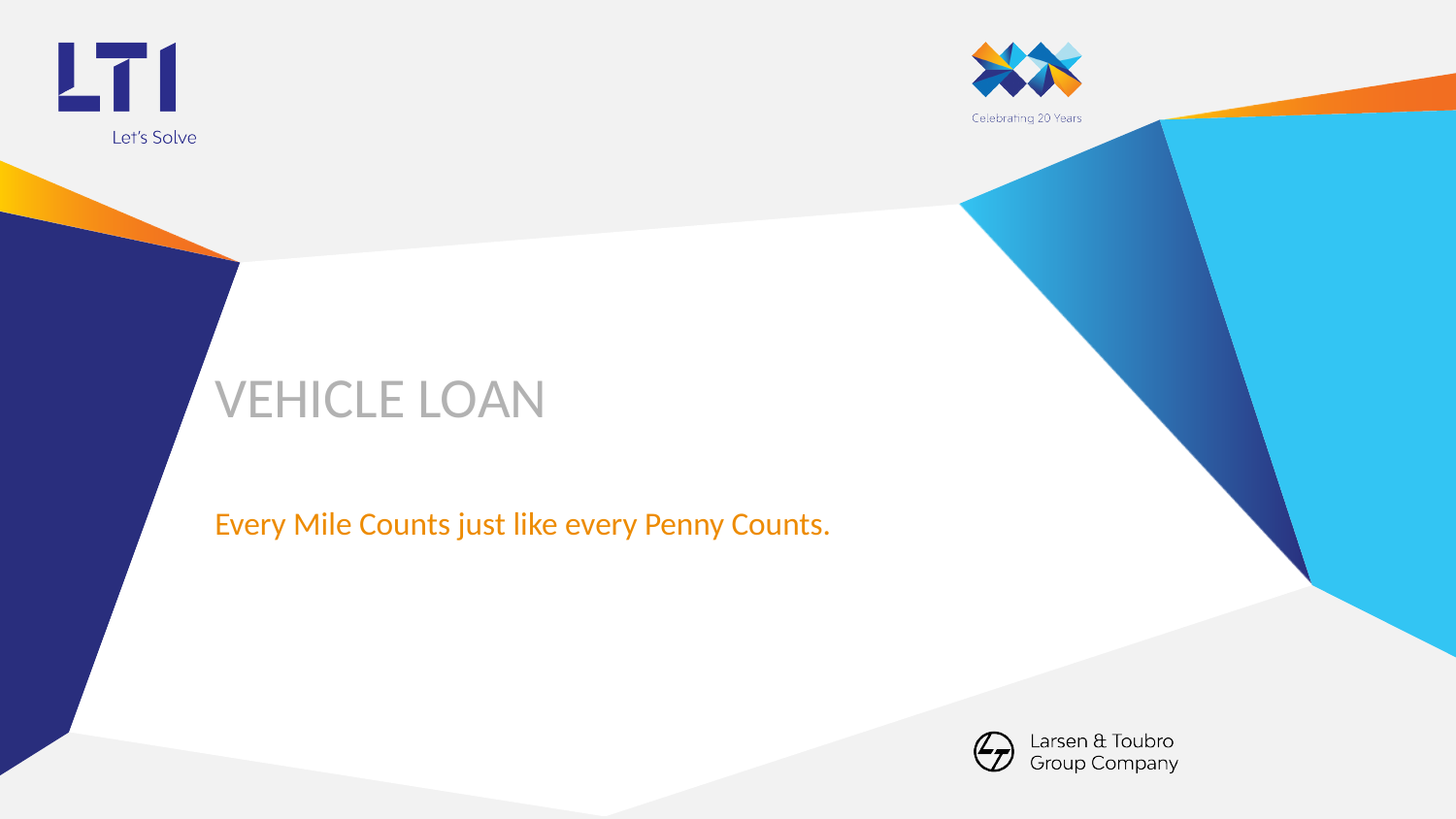

# VEHICLE LOAN
Every Mile Counts just like every Penny Counts.